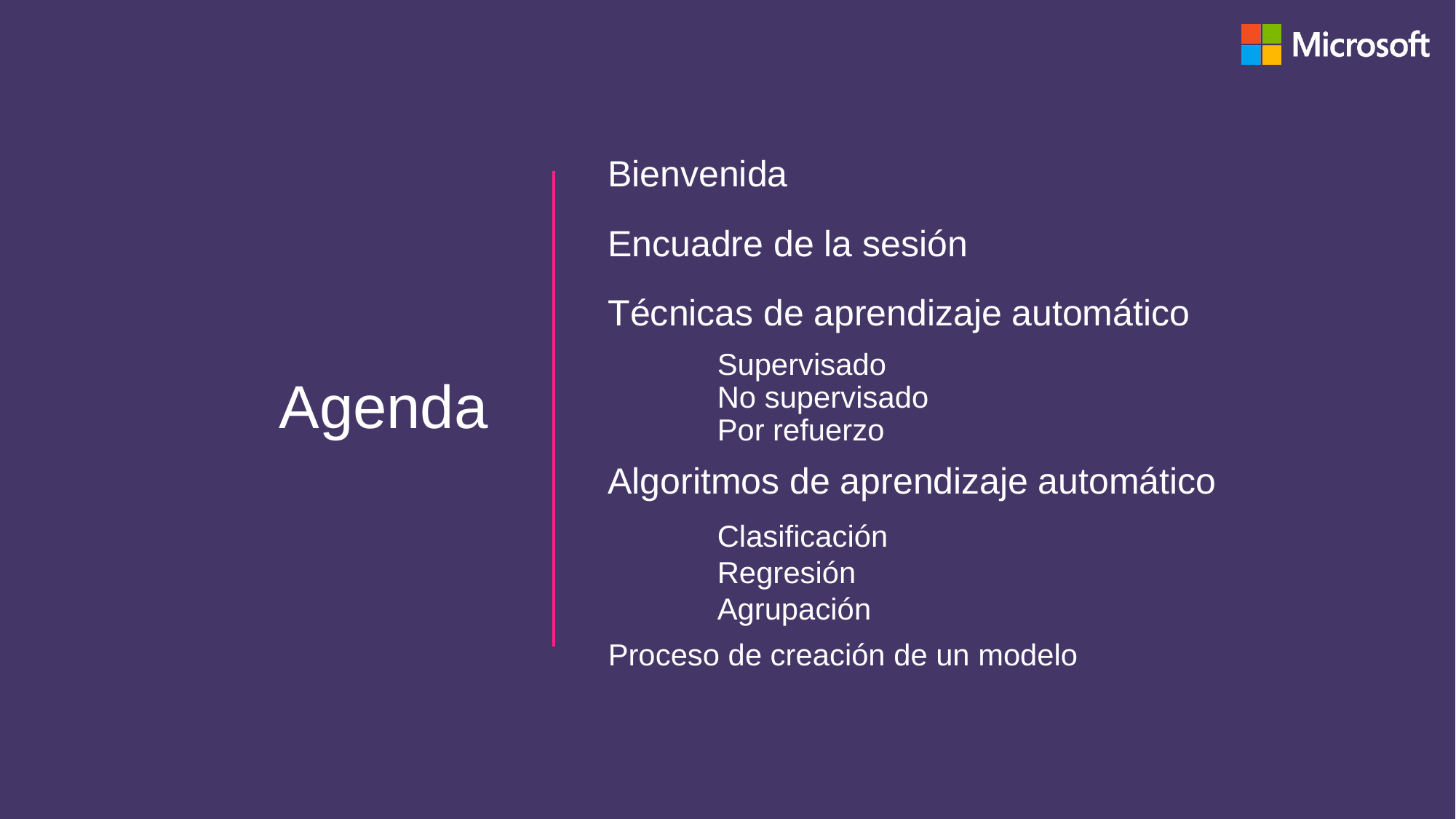

Bienvenida
Encuadre de la sesión
Técnicas de aprendizaje automático
	Supervisado
	No supervisado
	Por refuerzo
Algoritmos de aprendizaje automático
	Clasificación
	Regresión
	Agrupación
Proceso de creación de un modelo
# Agenda